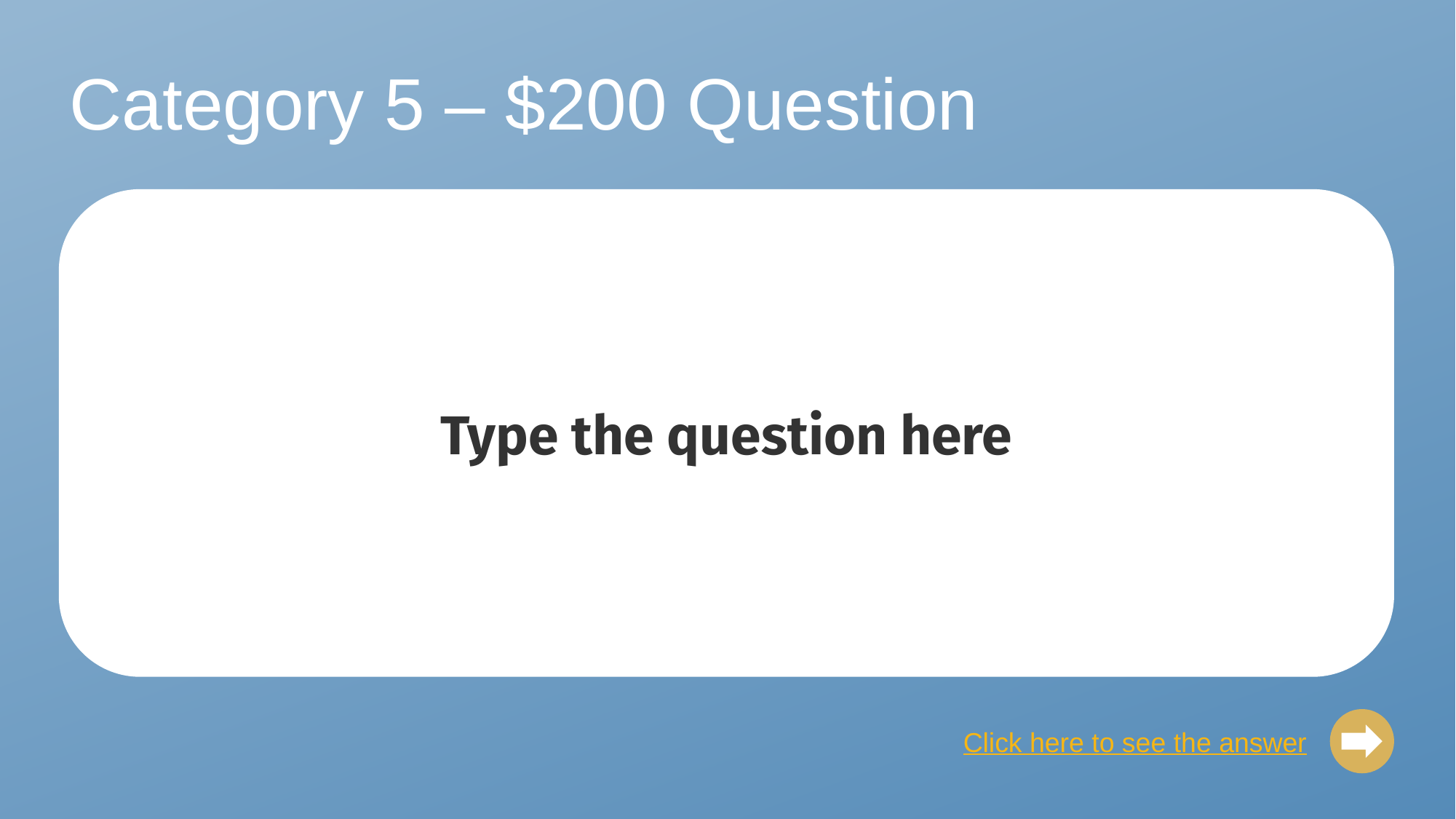

# Category 5 – $200 Question
Type the question here

Click here to see the answer